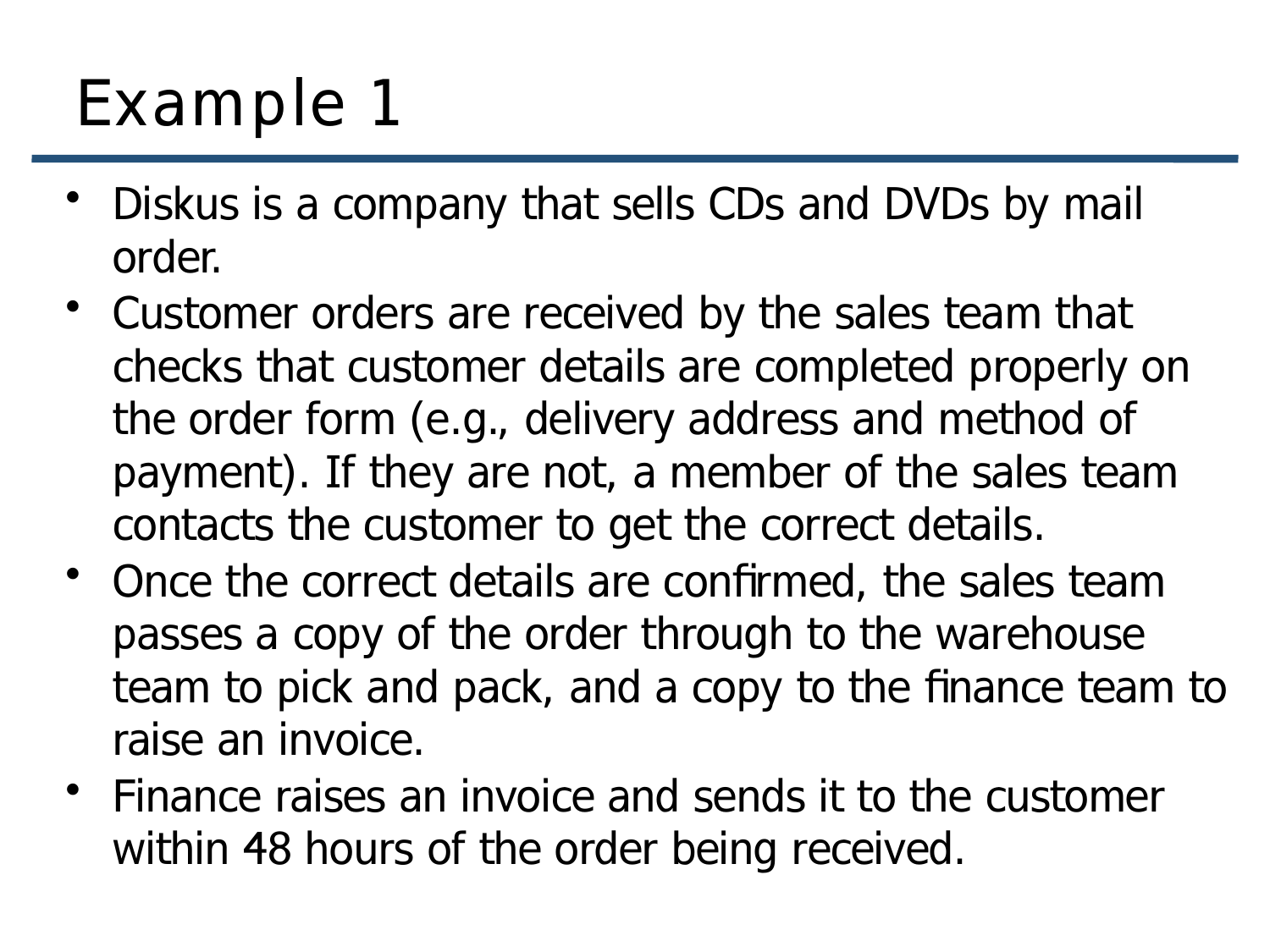

# Example 1
Diskus is a company that sells CDs and DVDs by mail order.
Customer orders are received by the sales team that checks that customer details are completed properly on the order form (e.g., delivery address and method of payment). If they are not, a member of the sales team contacts the customer to get the correct details.
Once the correct details are confirmed, the sales team passes a copy of the order through to the warehouse team to pick and pack, and a copy to the finance team to raise an invoice.
Finance raises an invoice and sends it to the customer within 48 hours of the order being received.